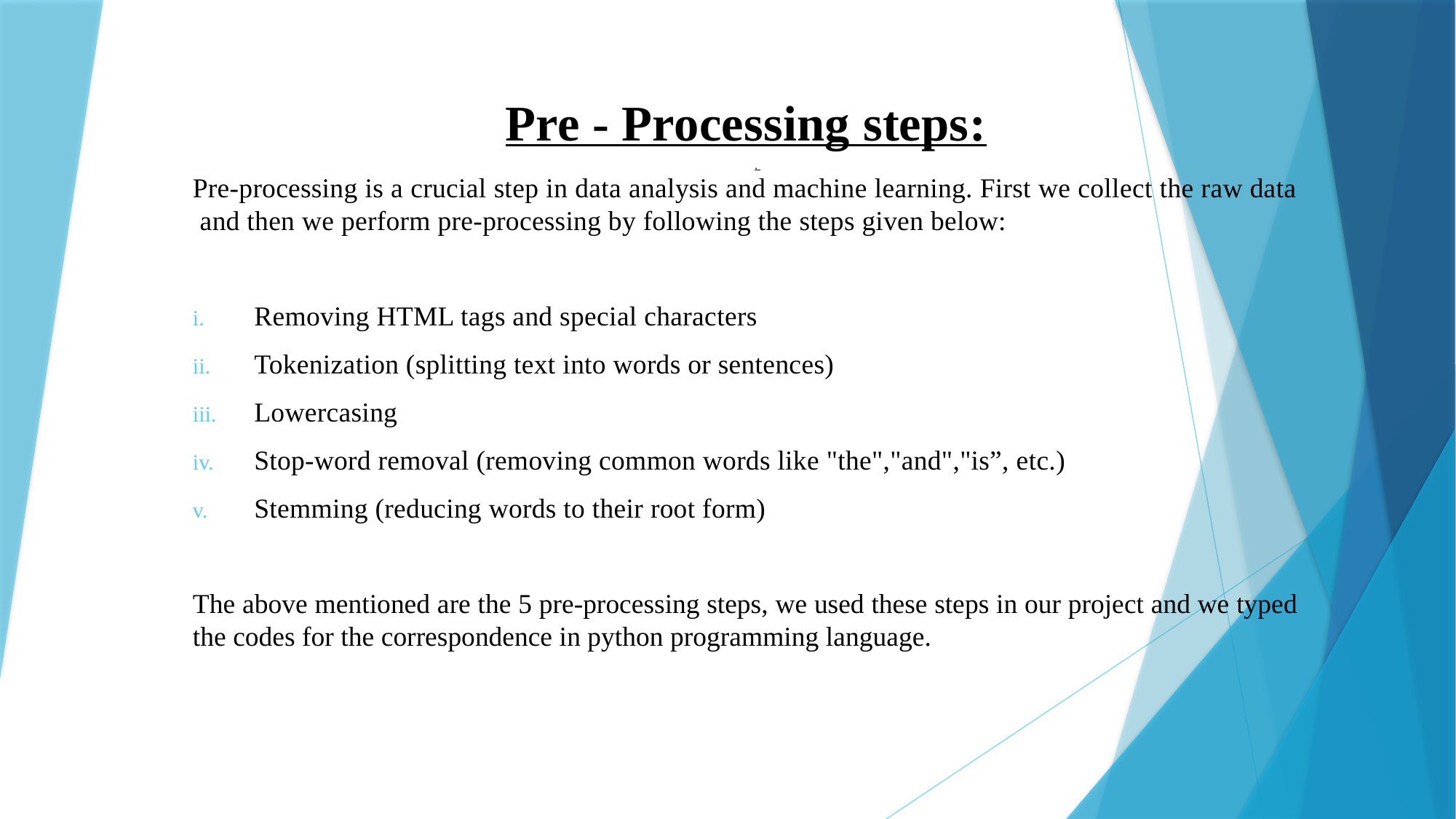

# Pre - Processing steps: .
Pre-processing is a crucial step in data analysis and machine learning. First we collect the raw data  and then we perform pre-processing by following the steps given below:

Removing HTML tags and special characters
Tokenization (splitting text into words or sentences)
Lowercasing
Stop-word removal (removing common words like "the","and","is”, etc.)
Stemming (reducing words to their root form)

The above mentioned are the 5 pre-processing steps, we used these steps in our project and we typed the codes for the correspondence in python programming language.